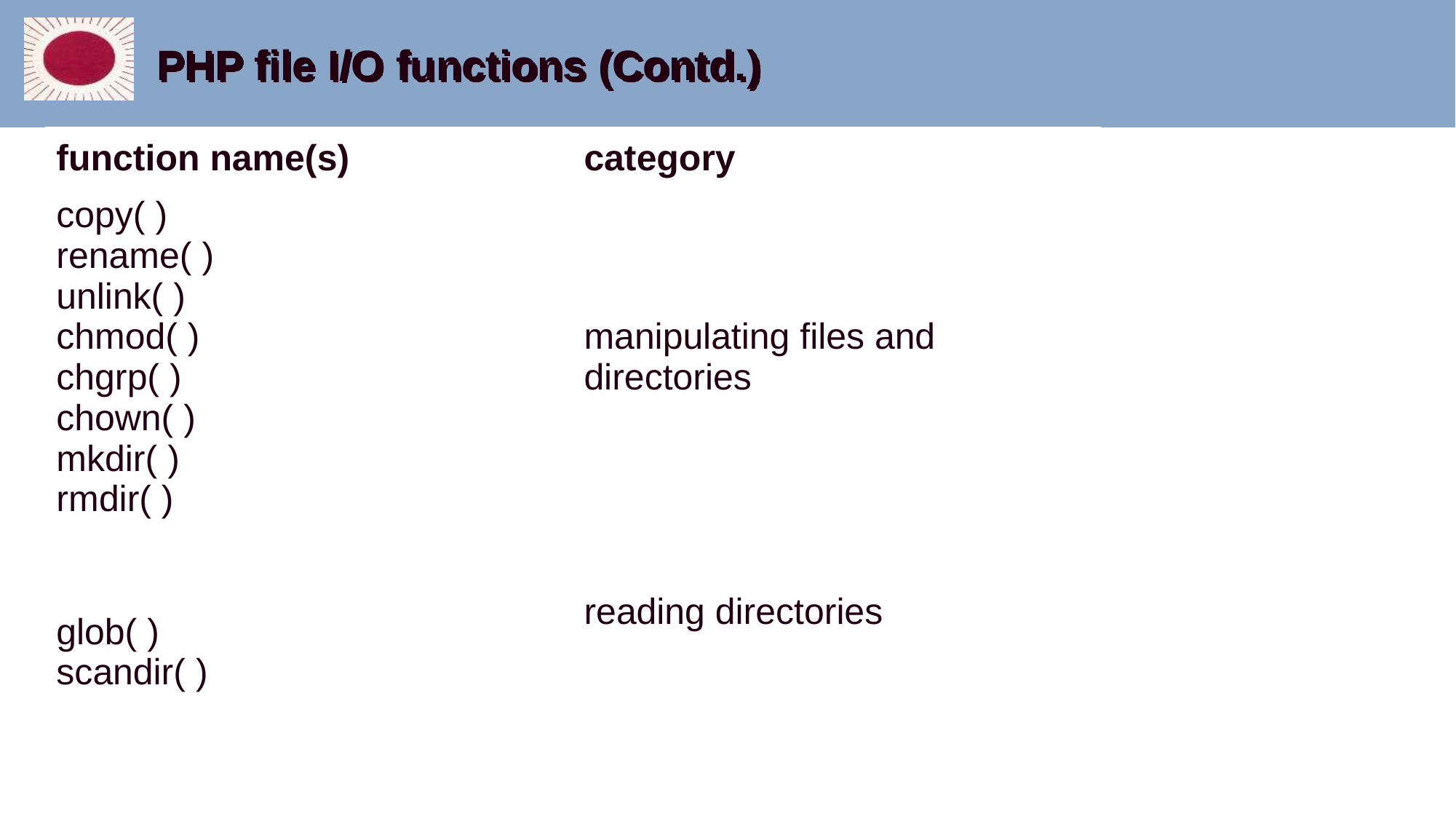

# PHP file I/O functions (Contd.)
| function name(s) | category |
| --- | --- |
| copy( ) rename( ) unlink( ) chmod( ) chgrp( ) chown( ) mkdir( ) rmdir( ) | manipulating files and directories |
| glob( ) scandir( ) | reading directories |